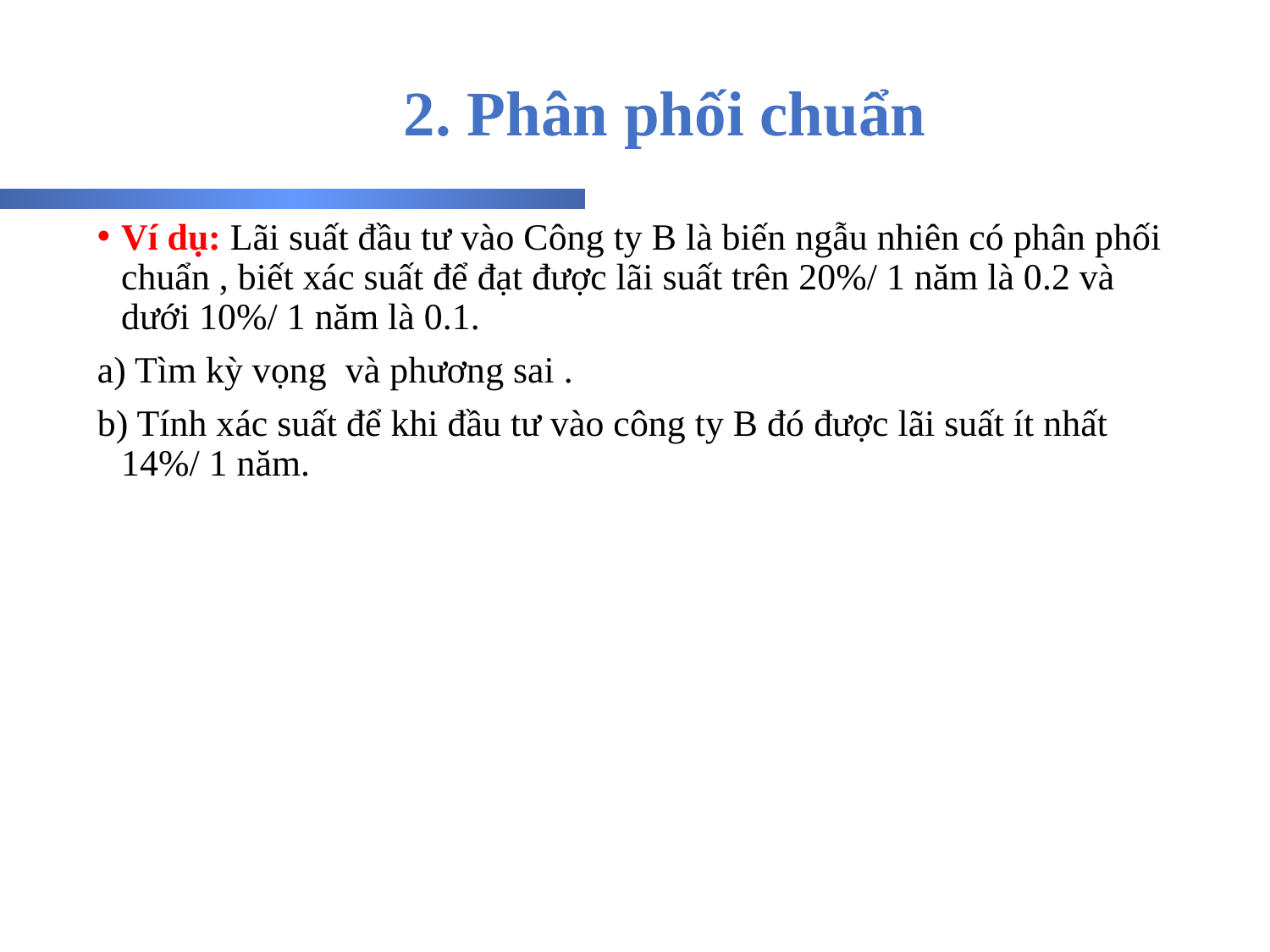

# 2. Phân phối chuẩn
Ví dụ: Lãi suất đầu tư vào Công ty B là biến ngẫu nhiên có phân phối chuẩn , biết xác suất để đạt được lãi suất trên 20%/ 1 năm là 0.2 và dưới 10%/ 1 năm là 0.1.
a) Tìm kỳ vọng  và phương sai .
b) Tính xác suất để khi đầu tư vào công ty B đó được lãi suất ít nhất 14%/ 1 năm.